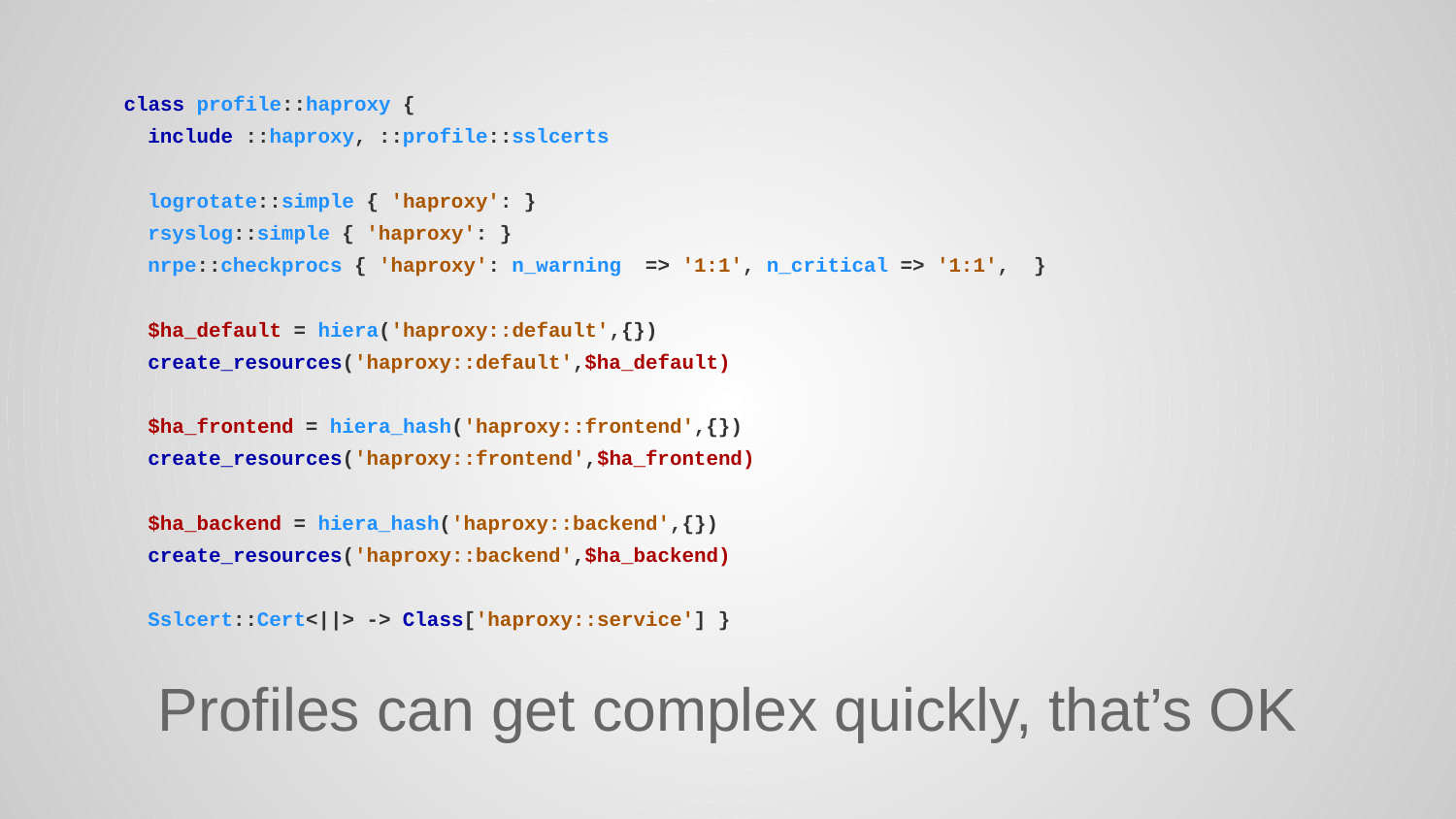

# class profile::haproxy { include ::haproxy, ::profile::sslcerts logrotate::simple { 'haproxy': } rsyslog::simple { 'haproxy': } nrpe::checkprocs { 'haproxy': n_warning  => '1:1', n_critical => '1:1',  }
  $ha_default = hiera('haproxy::default',{})
  create_resources('haproxy::default',$ha_default)
  $ha_frontend = hiera_hash('haproxy::frontend',{})
  create_resources('haproxy::frontend',$ha_frontend)
  $ha_backend = hiera_hash('haproxy::backend',{})
  create_resources('haproxy::backend',$ha_backend)
  Sslcert::Cert<||> -> Class['haproxy::service'] }
Profiles can get complex quickly, that’s OK